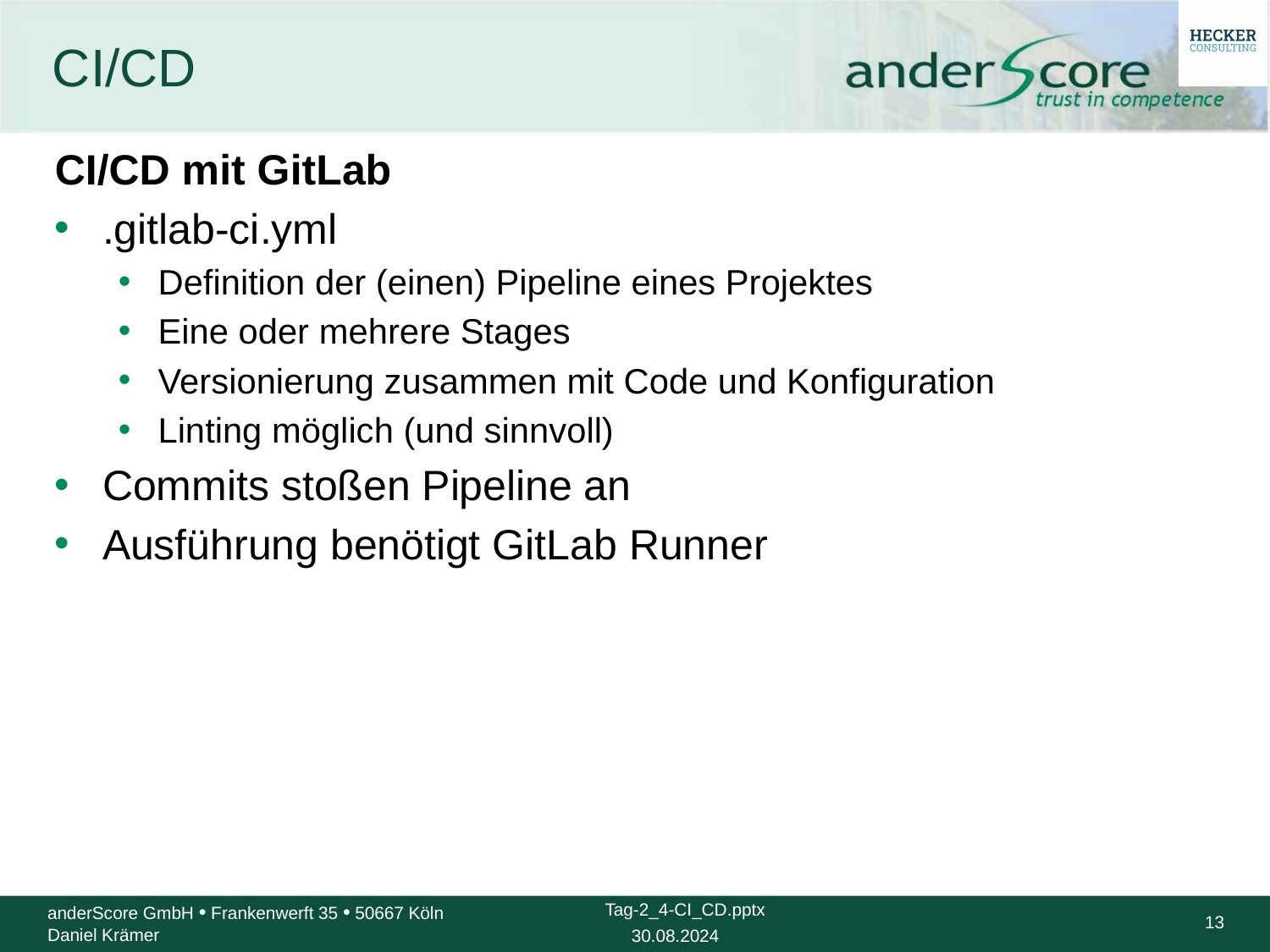

# CI/CD
CI/CD mit GitLab
.gitlab-ci.yml
Definition der (einen) Pipeline eines Projektes
Eine oder mehrere Stages
Versionierung zusammen mit Code und Konfiguration
Linting möglich (und sinnvoll)
Commits stoßen Pipeline an
Ausführung benötigt GitLab Runner